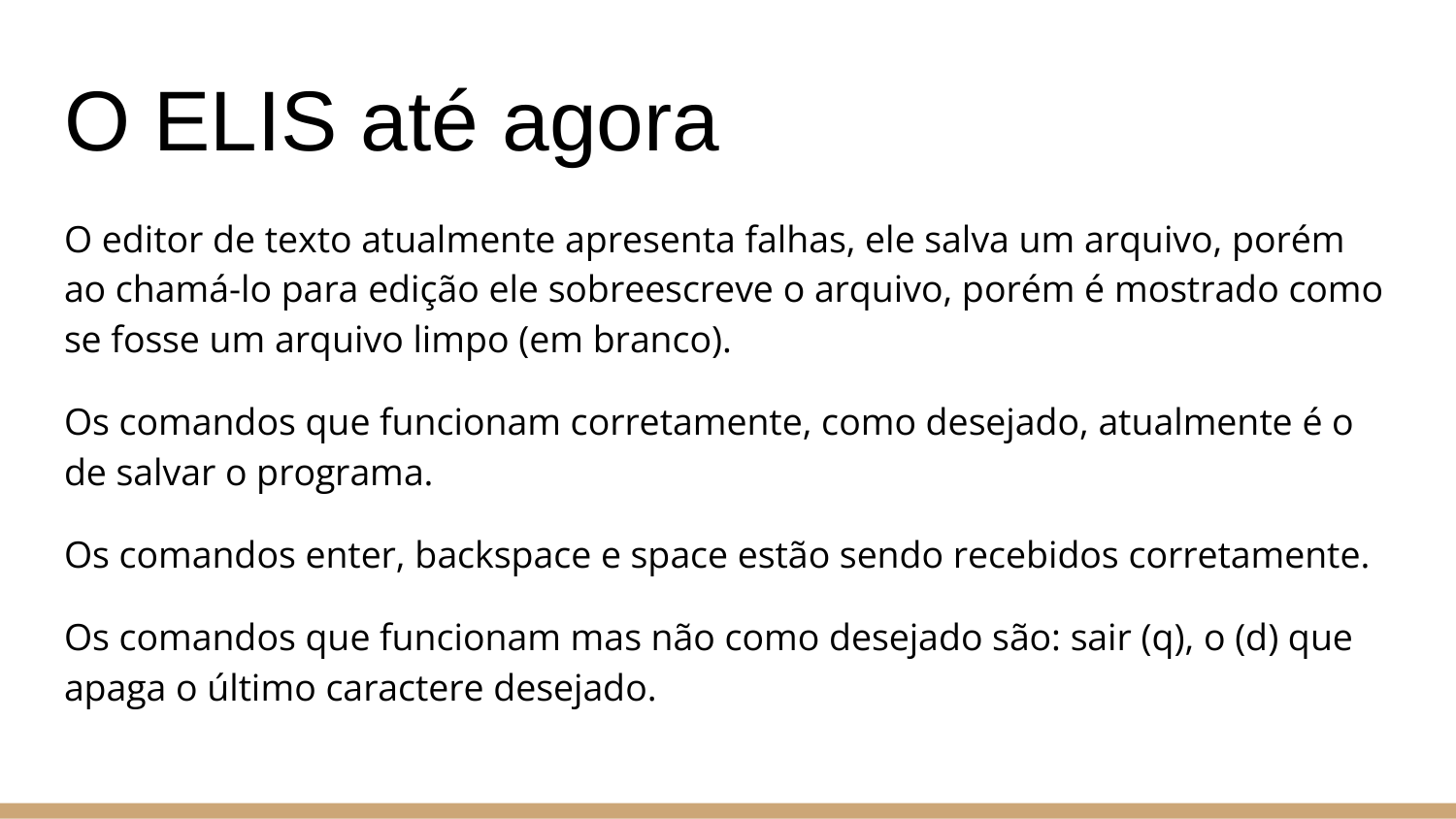

# O ELIS até agora
O editor de texto atualmente apresenta falhas, ele salva um arquivo, porém ao chamá-lo para edição ele sobreescreve o arquivo, porém é mostrado como se fosse um arquivo limpo (em branco).
Os comandos que funcionam corretamente, como desejado, atualmente é o de salvar o programa.
Os comandos enter, backspace e space estão sendo recebidos corretamente.
Os comandos que funcionam mas não como desejado são: sair (q), o (d) que apaga o último caractere desejado.